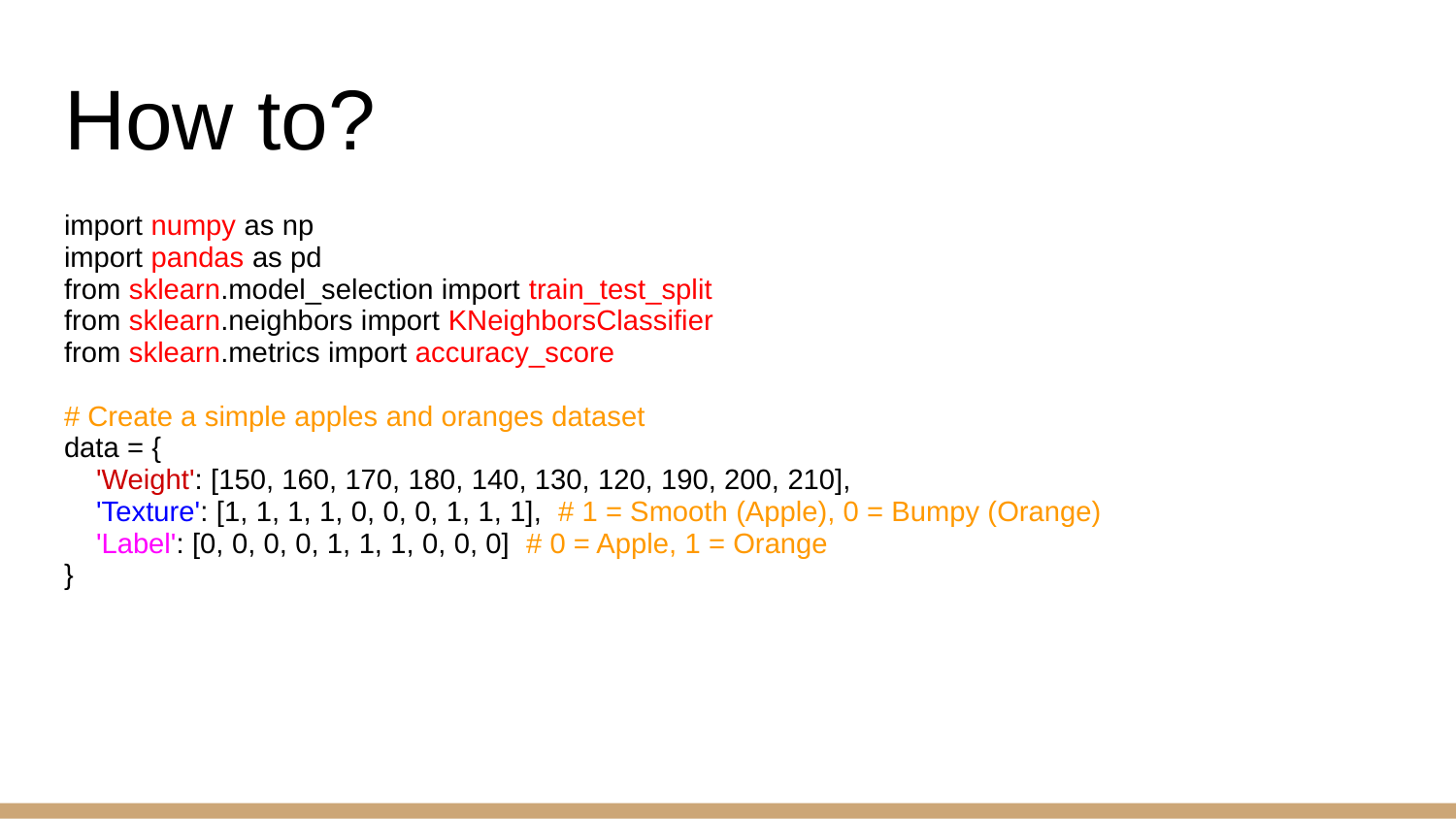

# How to?
import numpy as np
import pandas as pd
from sklearn.model_selection import train_test_split
from sklearn.neighbors import KNeighborsClassifier
from sklearn.metrics import accuracy_score

# Create a simple apples and oranges dataset
data = {
    'Weight': [150, 160, 170, 180, 140, 130, 120, 190, 200, 210],
    'Texture': [1, 1, 1, 1, 0, 0, 0, 1, 1, 1],  # 1 = Smooth (Apple), 0 = Bumpy (Orange)
    'Label': [0, 0, 0, 0, 1, 1, 1, 0, 0, 0]  # 0 = Apple, 1 = Orange
}